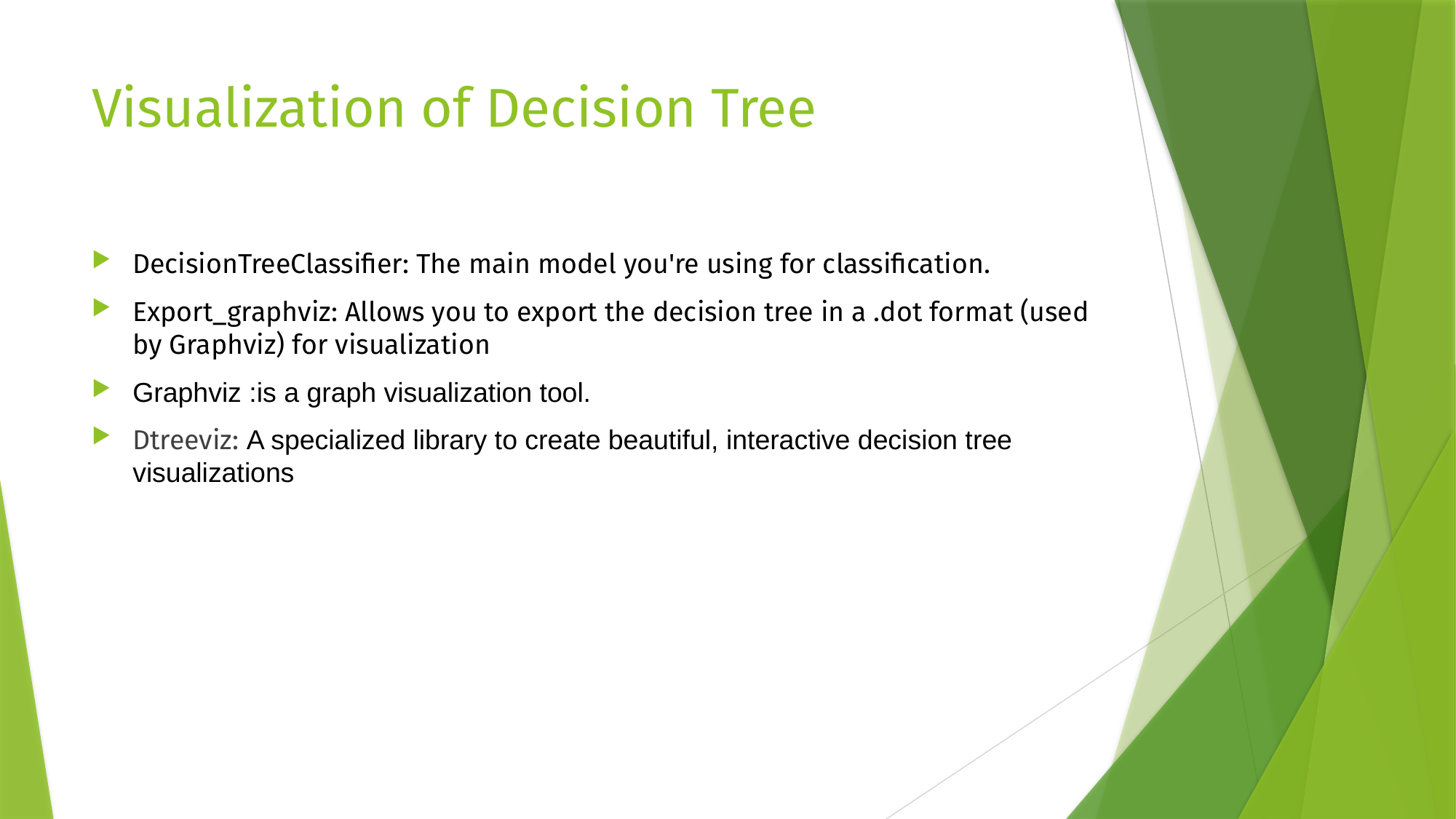

# Visualization of Decision Tree
DecisionTreeClassifier: The main model you're using for classification.
Export_graphviz: Allows you to export the decision tree in a .dot format (used by Graphviz) for visualization
Graphviz :is a graph visualization tool.
Dtreeviz: A specialized library to create beautiful, interactive decision tree visualizations